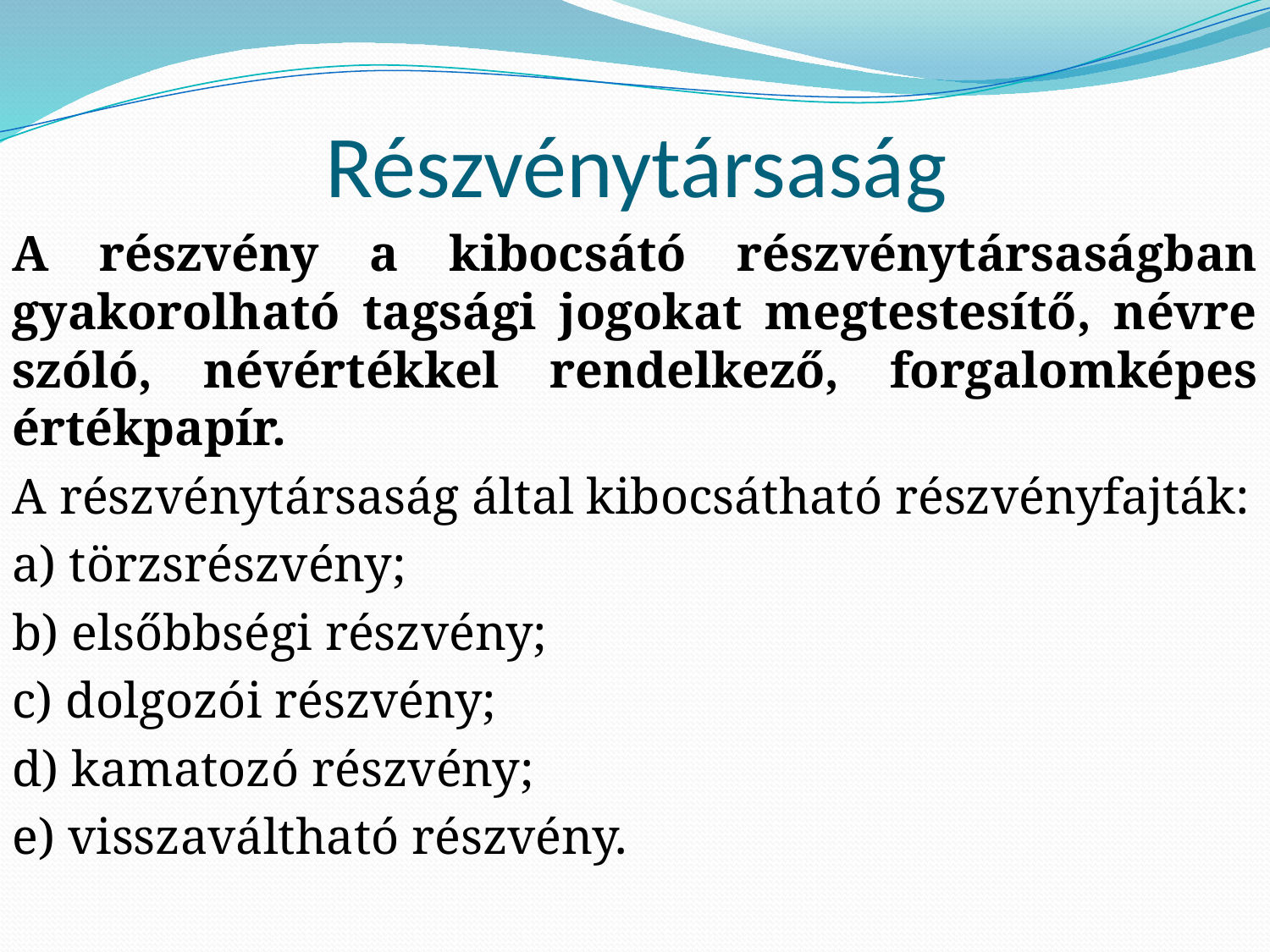

# Részvénytársaság
A részvény a kibocsátó részvénytársaságban gyakorolható tagsági jogokat megtestesítő, névre szóló, névértékkel rendelkező, forgalomképes értékpapír.
A részvénytársaság által kibocsátható részvényfajták:
a) törzsrészvény;
b) elsőbbségi részvény;
c) dolgozói részvény;
d) kamatozó részvény;
e) visszaváltható részvény.